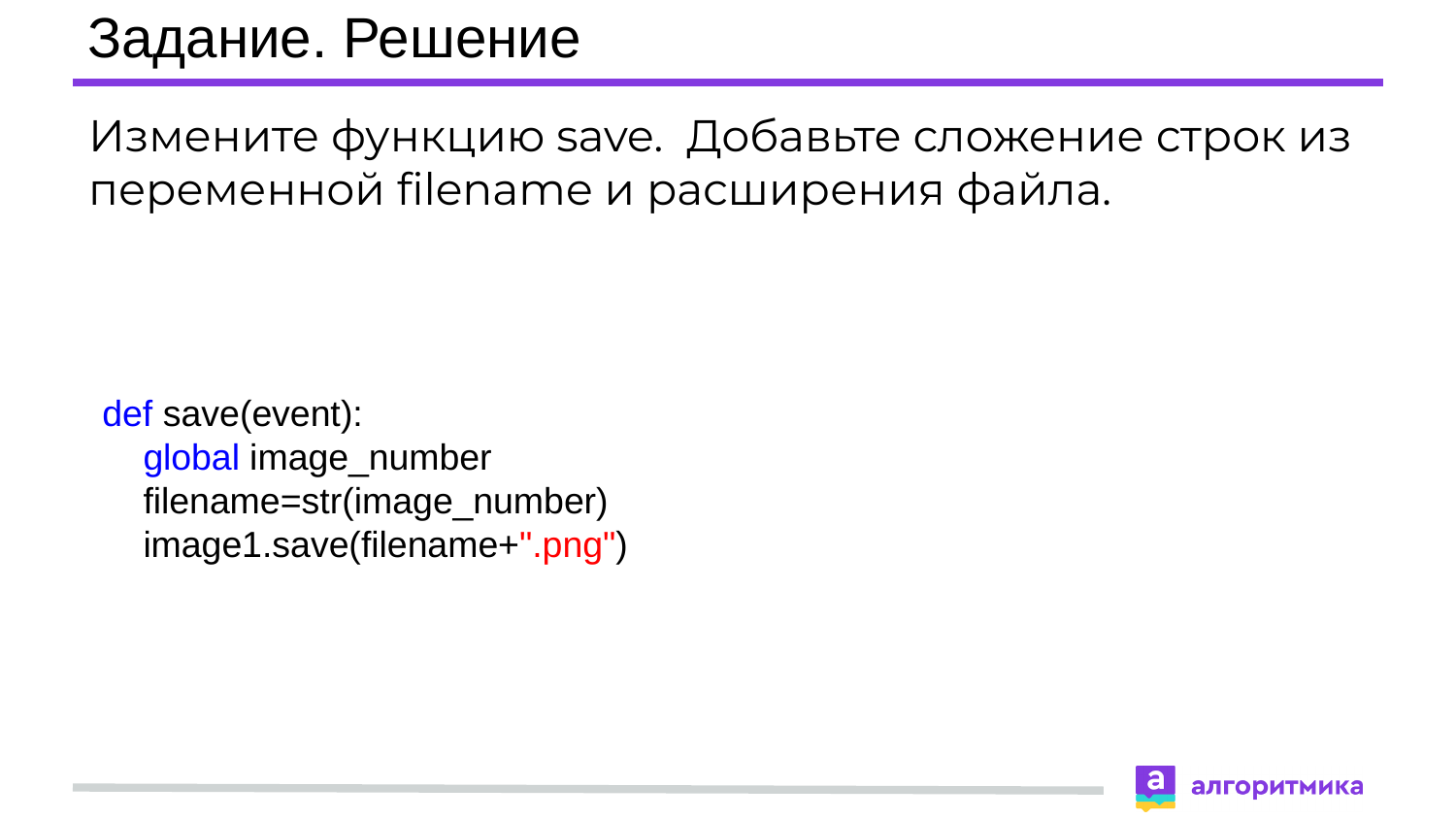

# Задание. Решение
Измените функцию save.  Добавьте сложение строк из переменной filename и расширения файла.
def save(event):
    global image_number
    filename=str(image_number)
    image1.save(filename+".png")